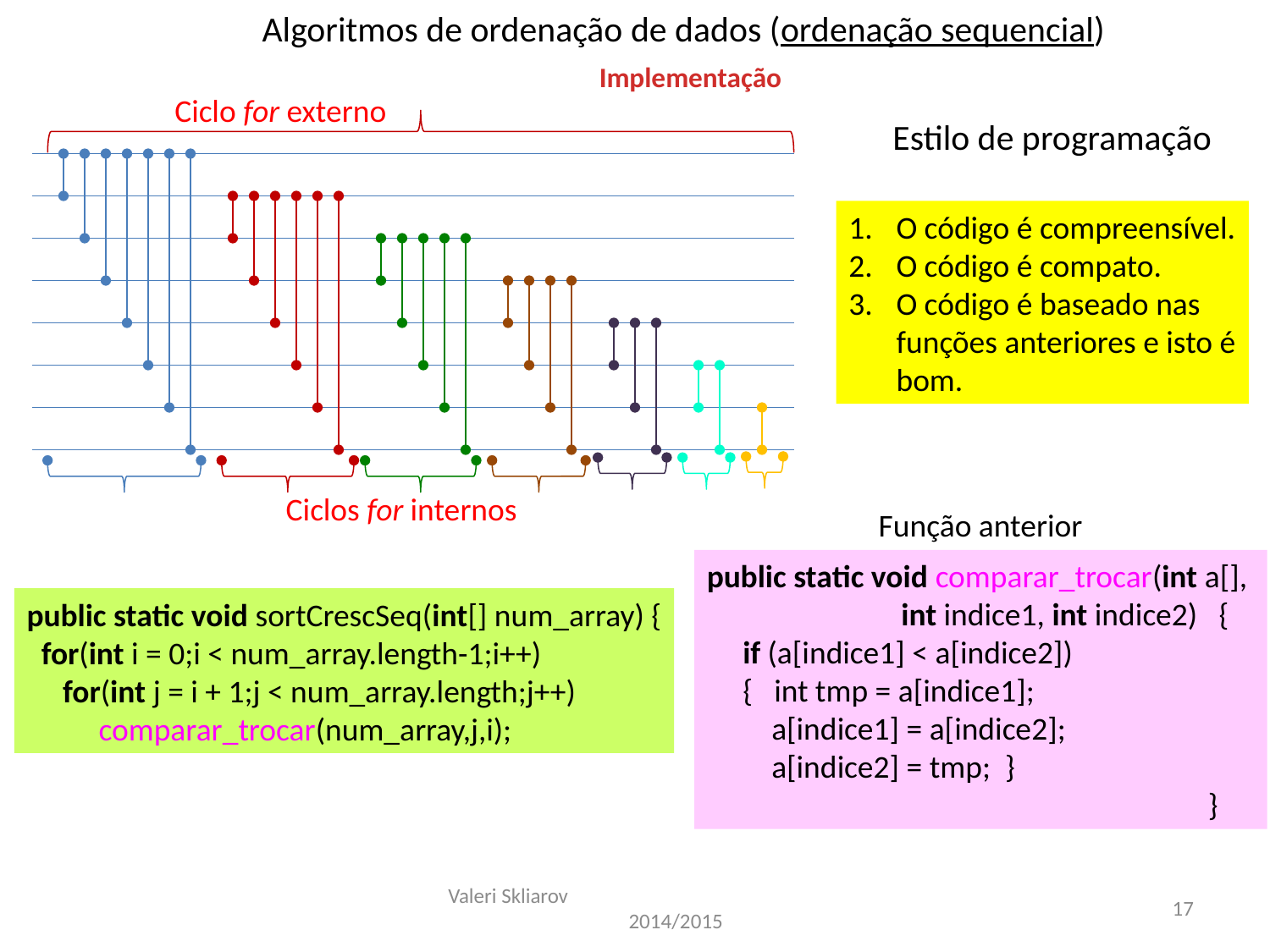

Algoritmos de ordenação de dados (ordenação sequencial)
Implementação

Ciclo for externo
Estilo de programação
O código é compreensível.
O código é compato.
O código é baseado nas funções anteriores e isto é bom.

Ciclos for internos
Função anterior
public static void comparar_trocar(int a[],
                           int indice1, int indice2)   {
     if (a[indice1] < a[indice2])
     {   int tmp = a[indice1];
         a[indice1] = a[indice2];
         a[indice2] = tmp;  }
	                                                    }
public static void sortCrescSeq(int[] num_array) {
  for(int i = 0;i < num_array.length-1;i++)
     for(int j = i + 1;j < num_array.length;j++)
          comparar_trocar(num_array,j,i);
Valeri Skliarov                                                                      2014/2015
17